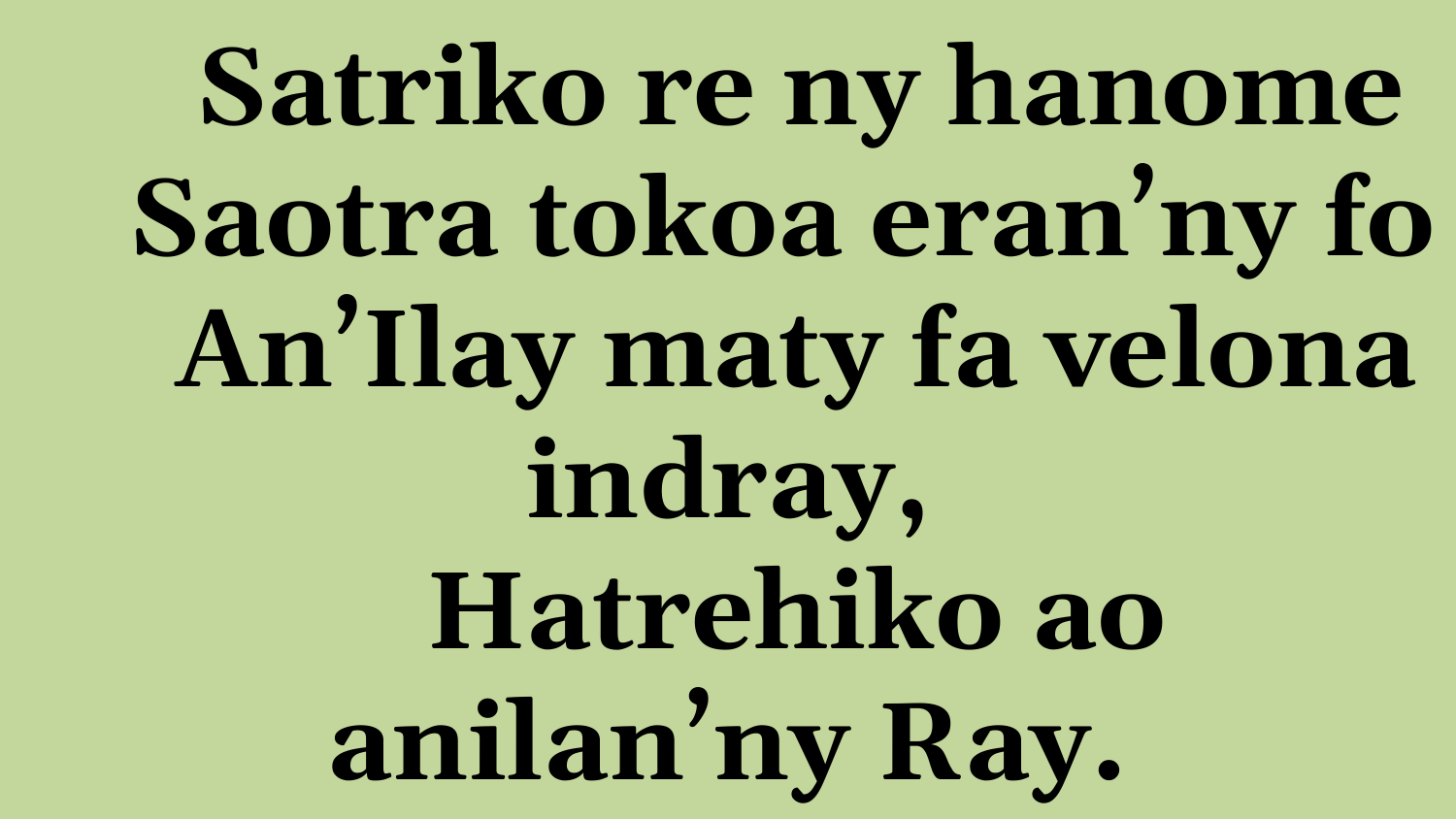

# Satriko re ny hanome Saotra tokoa eran’ny fo An’Ilay maty fa velona indray, Hatrehiko ao anilan’ny Ray.